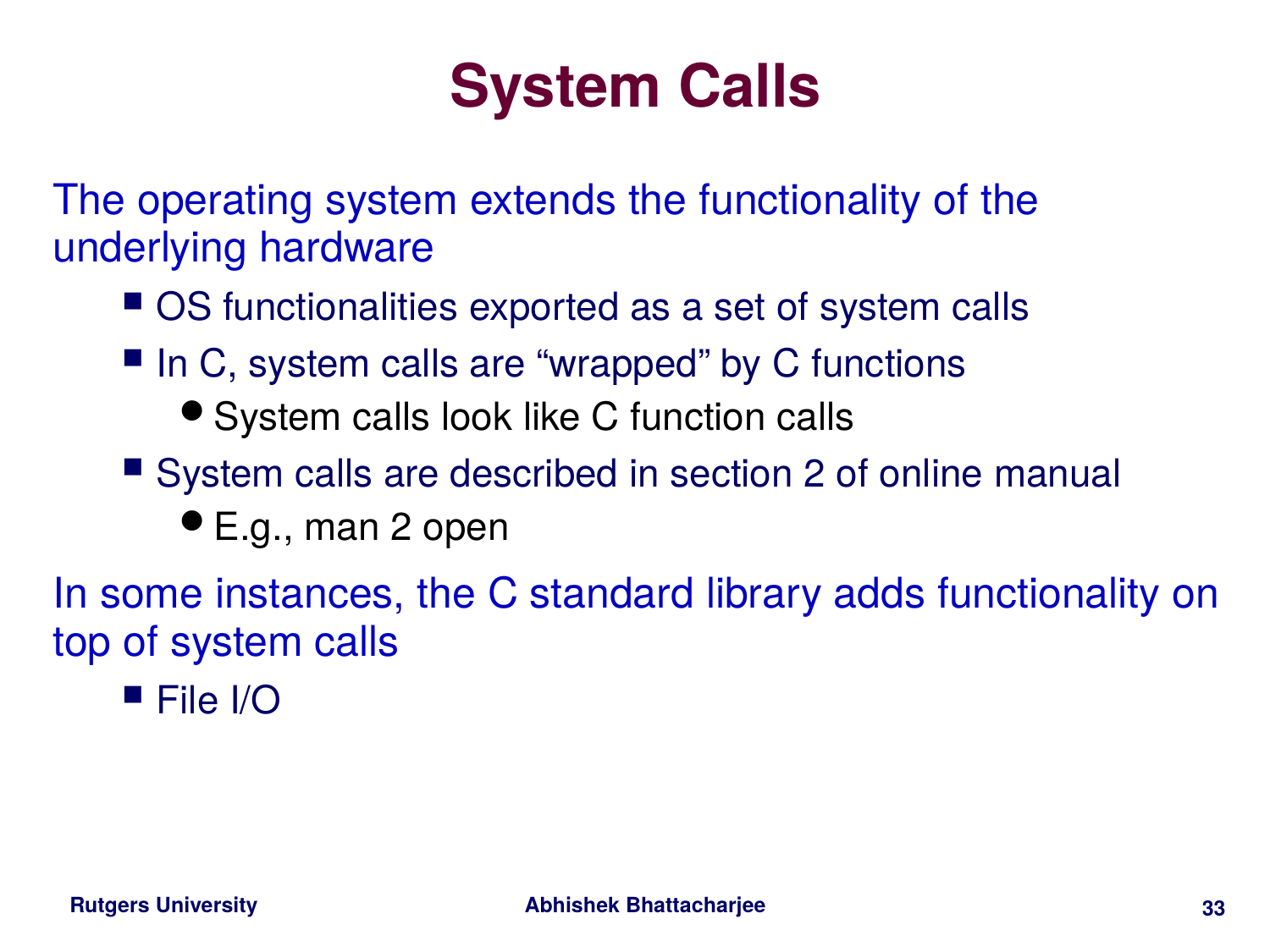

# System Calls
The operating system extends the functionality of the underlying hardware
OS functionalities exported as a set of system calls
In C, system calls are “wrapped” by C functions
System calls look like C function calls
System calls are described in section 2 of online manual
E.g., man 2 open
In some instances, the C standard library adds functionality on top of system calls
File I/O